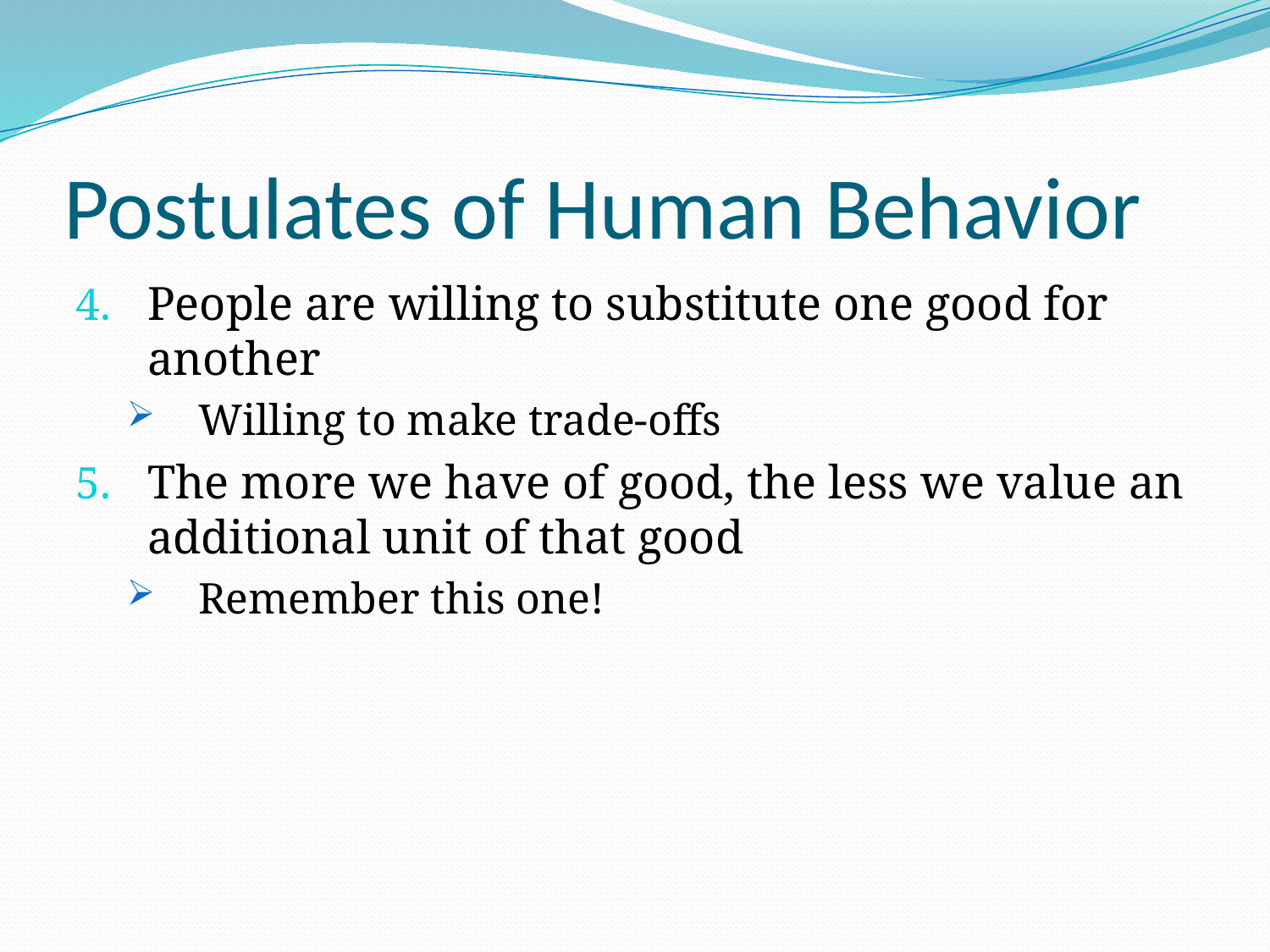

# Postulates of Human Behavior
People are willing to substitute one good for another
Willing to make trade-offs
The more we have of good, the less we value an additional unit of that good
Remember this one!